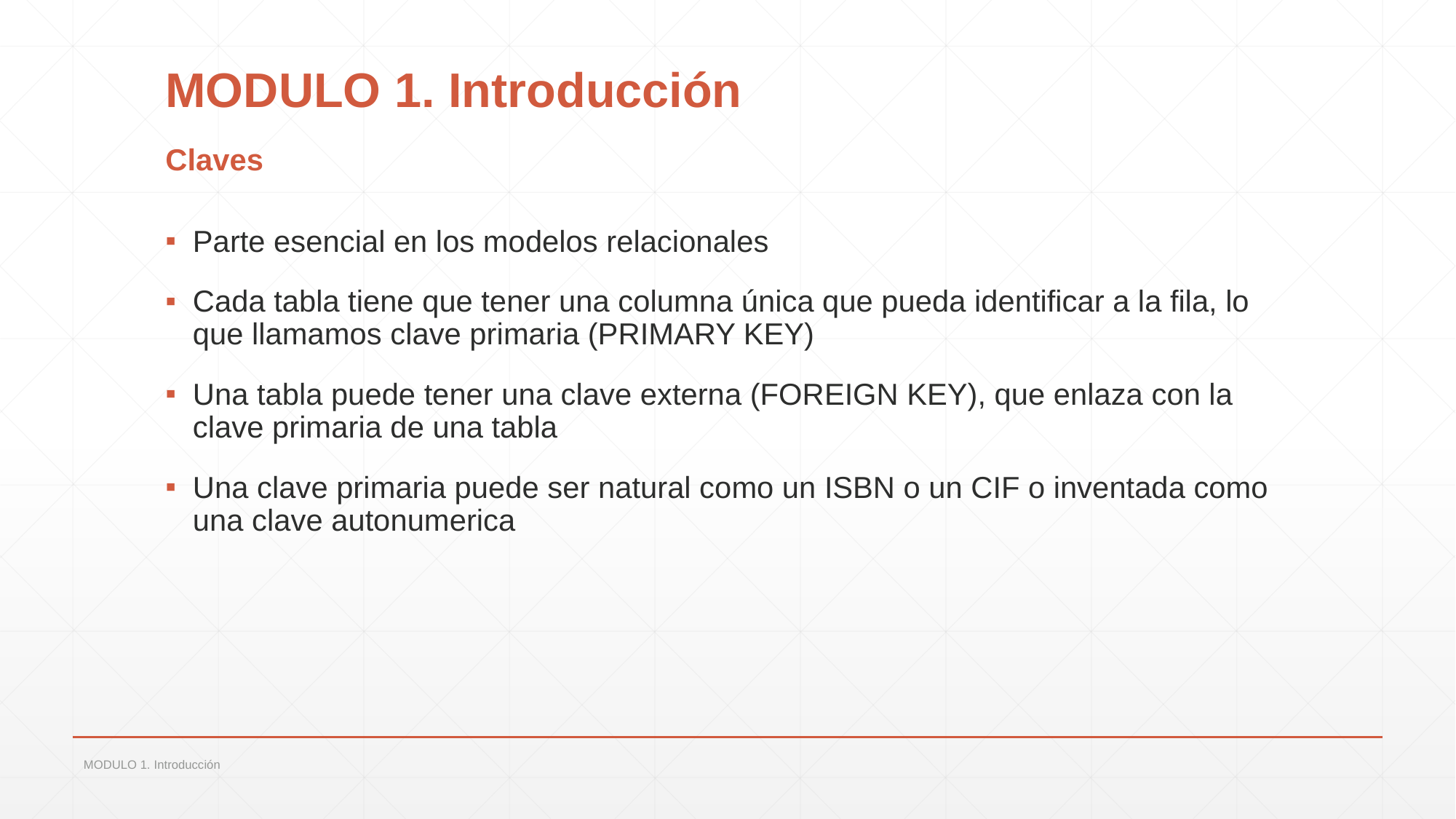

# MODULO 1. Introducción
Claves
Parte esencial en los modelos relacionales
Cada tabla tiene que tener una columna única que pueda identificar a la fila, lo que llamamos clave primaria (PRIMARY KEY)
Una tabla puede tener una clave externa (FOREIGN KEY), que enlaza con la clave primaria de una tabla
Una clave primaria puede ser natural como un ISBN o un CIF o inventada como una clave autonumerica

MODULO 1. Introducción